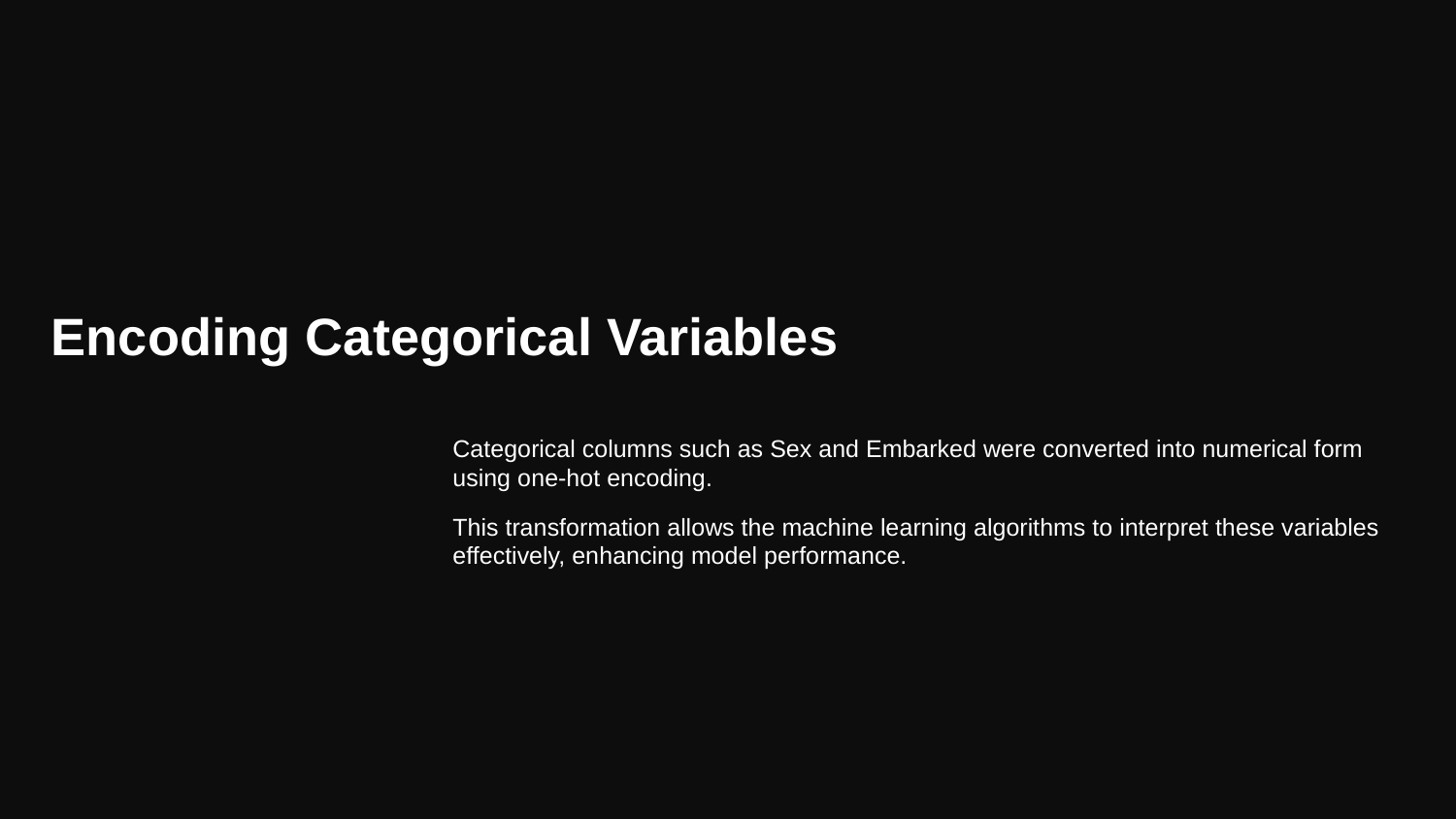

# Encoding Categorical Variables
Categorical columns such as Sex and Embarked were converted into numerical form using one-hot encoding.
This transformation allows the machine learning algorithms to interpret these variables effectively, enhancing model performance.